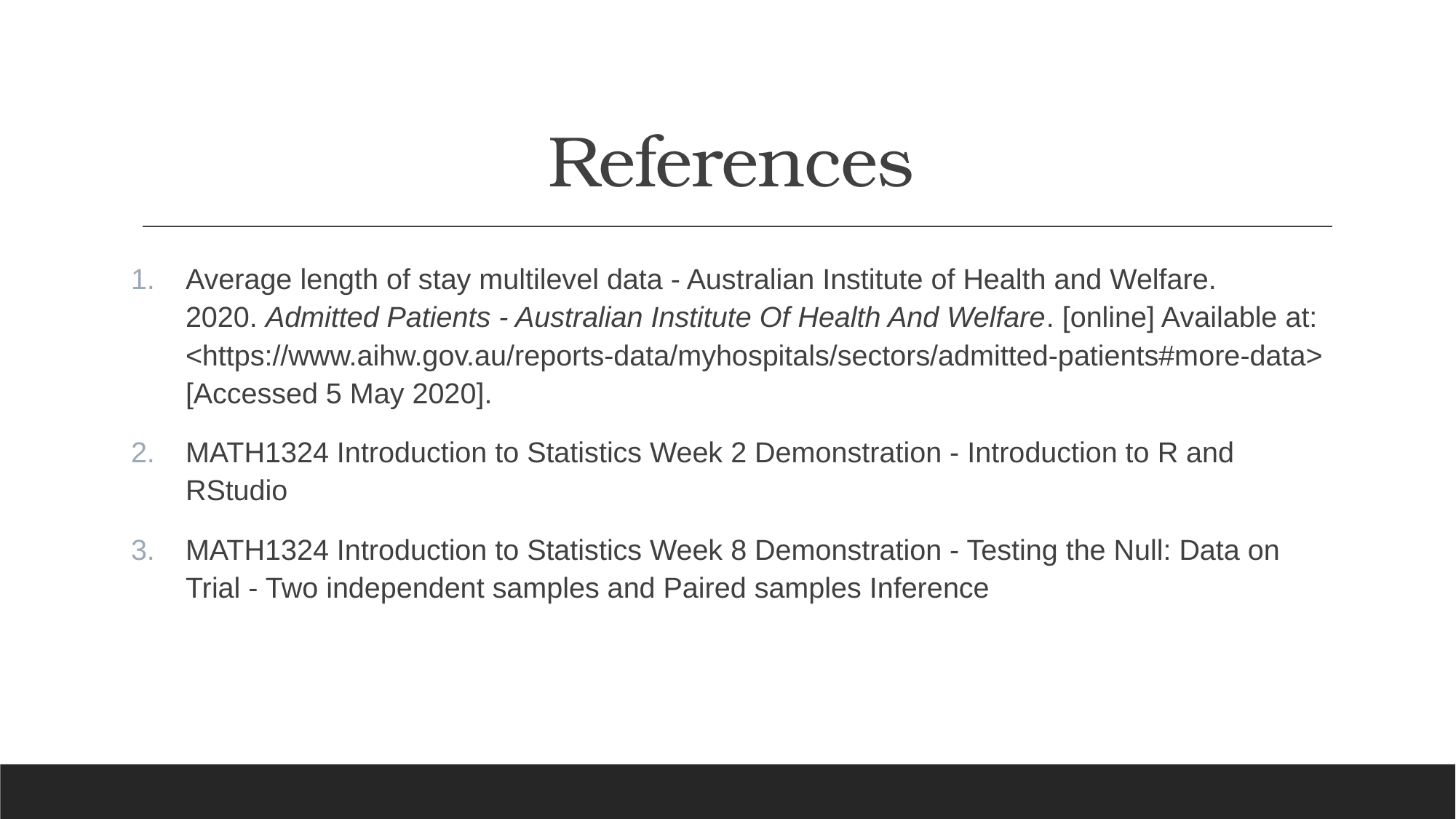

# References
Average length of stay multilevel data - Australian Institute of Health and Welfare. 2020. Admitted Patients - Australian Institute Of Health And Welfare. [online] Available at: <https://www.aihw.gov.au/reports-data/myhospitals/sectors/admitted-patients#more-data> [Accessed 5 May 2020].
MATH1324 Introduction to Statistics Week 2 Demonstration - Introduction to R and RStudio
MATH1324 Introduction to Statistics Week 8 Demonstration - Testing the Null: Data on Trial - Two independent samples and Paired samples Inference